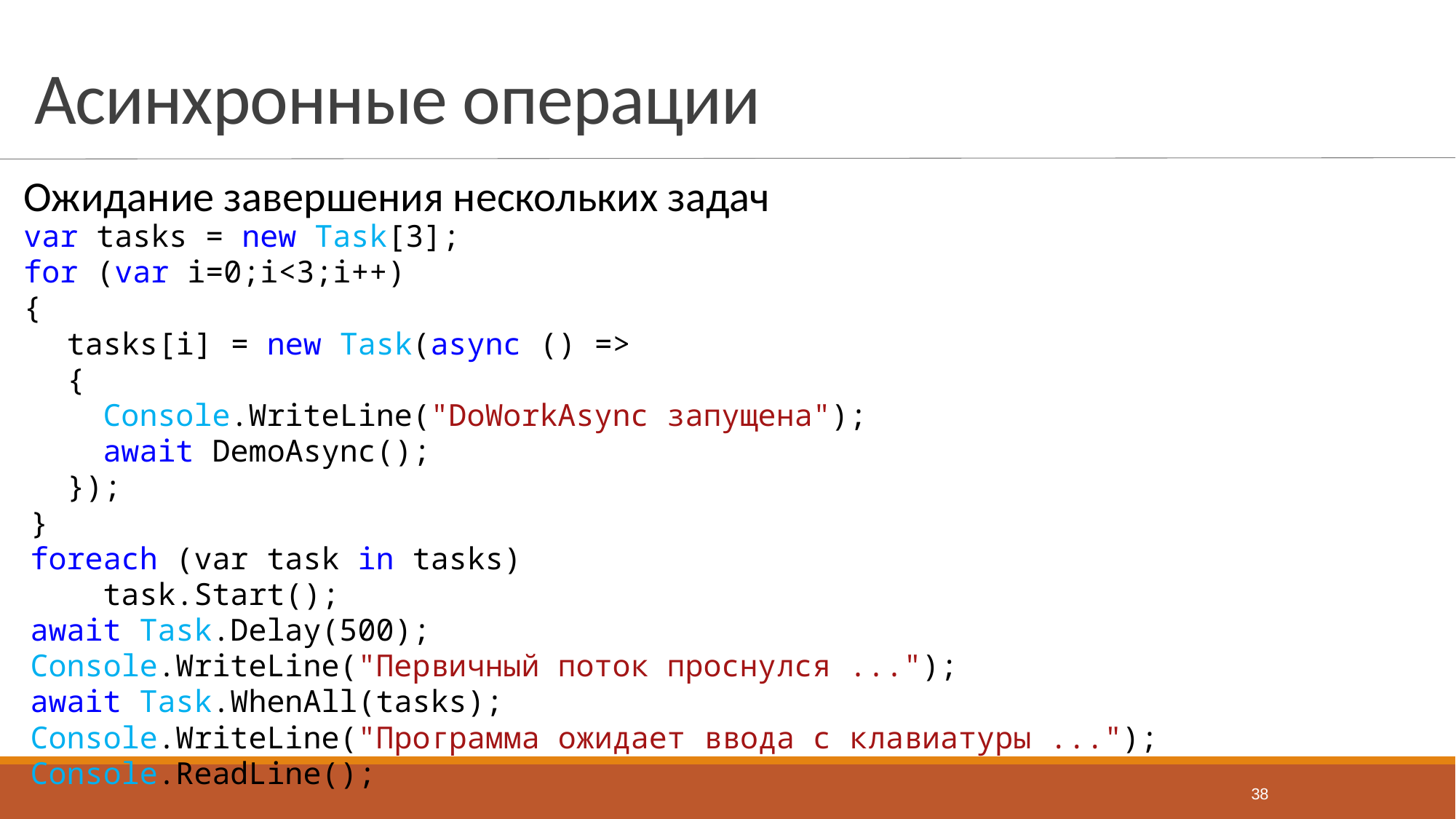

# Асинхронные операции
Ожидание завершения нескольких задач
var tasks = new Task[3];
for (var i=0;i<3;i++)
{
  tasks[i] = new Task(async () =>
  {
    Console.WriteLine("DoWorkAsync запущена");
    await DemoAsync();
  });
}
foreach (var task in tasks)
    task.Start();
await Task.Delay(500);
Console.WriteLine("Первичный поток проснулся ...");
await Task.WhenAll(tasks);
Console.WriteLine("Программа ожидает ввода с клавиатуры ...");
Console.ReadLine();

38